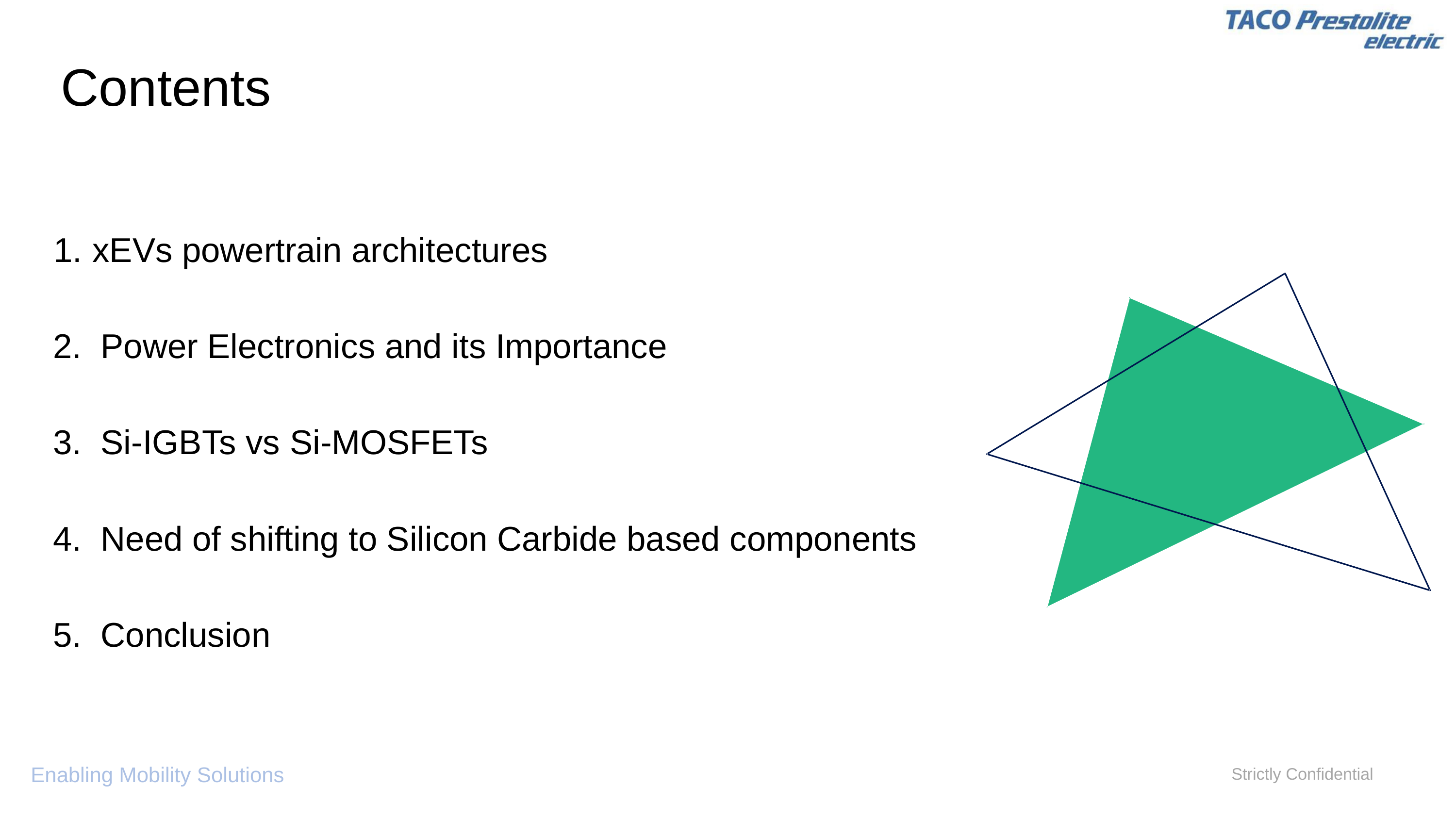

Contents

 xEVs powertrain architectures

   2.  Power Electronics and its Importance

   3.  Si-IGBTs vs Si-MOSFETs

   4.  Need of shifting to Silicon Carbide based components

   5.  Conclusion
Enabling Mobility Solutions
Strictly Confidential